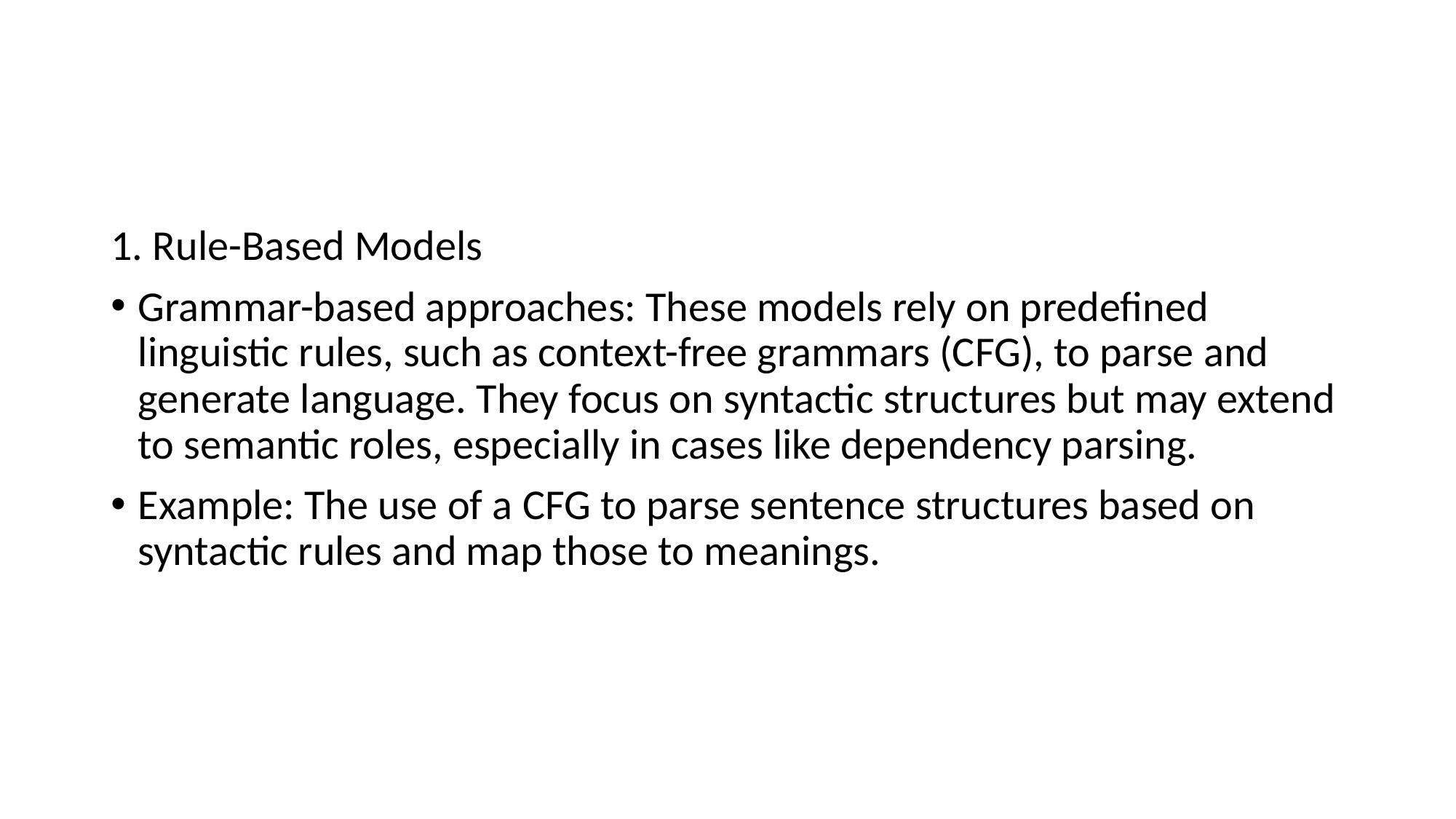

#
1. Rule-Based Models
Grammar-based approaches: These models rely on predefined linguistic rules, such as context-free grammars (CFG), to parse and generate language. They focus on syntactic structures but may extend to semantic roles, especially in cases like dependency parsing.
Example: The use of a CFG to parse sentence structures based on syntactic rules and map those to meanings.